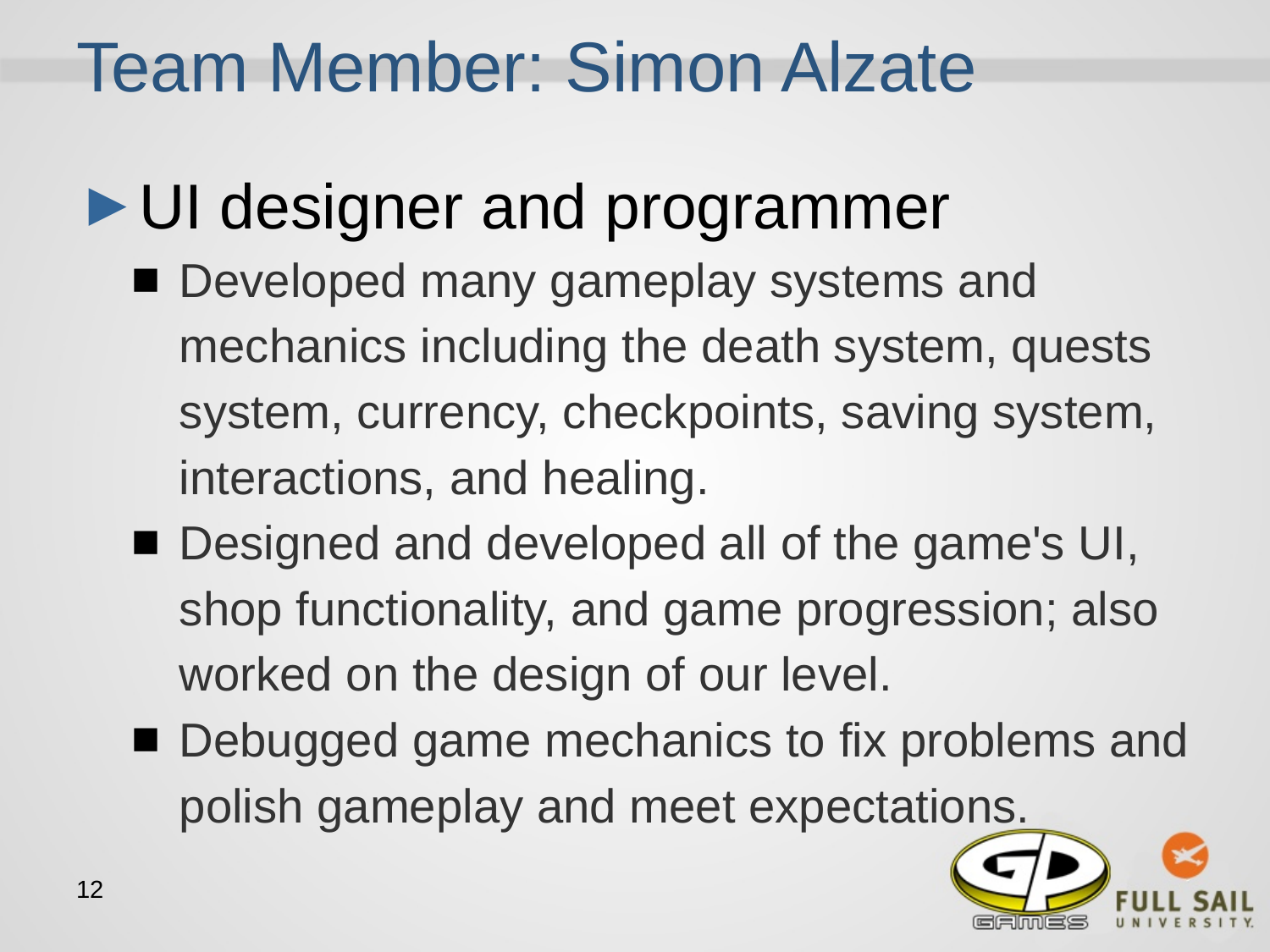

# Team Member: Simon Alzate
UI designer and programmer
Developed many gameplay systems and mechanics including the death system, quests system, currency, checkpoints, saving system, interactions, and healing.
Designed and developed all of the game's UI, shop functionality, and game progression; also worked on the design of our level.
Debugged game mechanics to fix problems and polish gameplay and meet expectations.

12